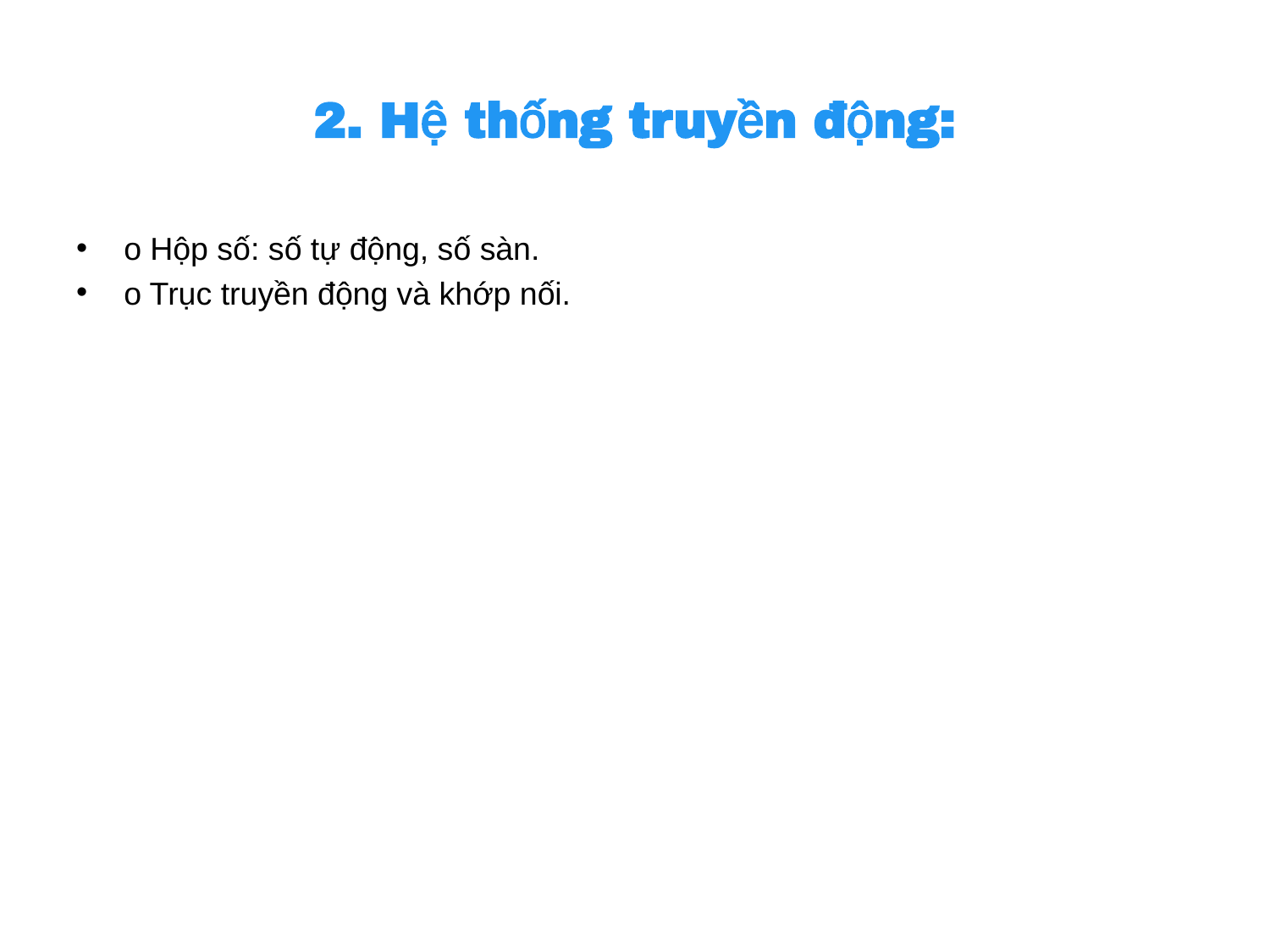

# 2. Hệ thống truyền động:
o Hộp số: số tự động, số sàn.
o Trục truyền động và khớp nối.